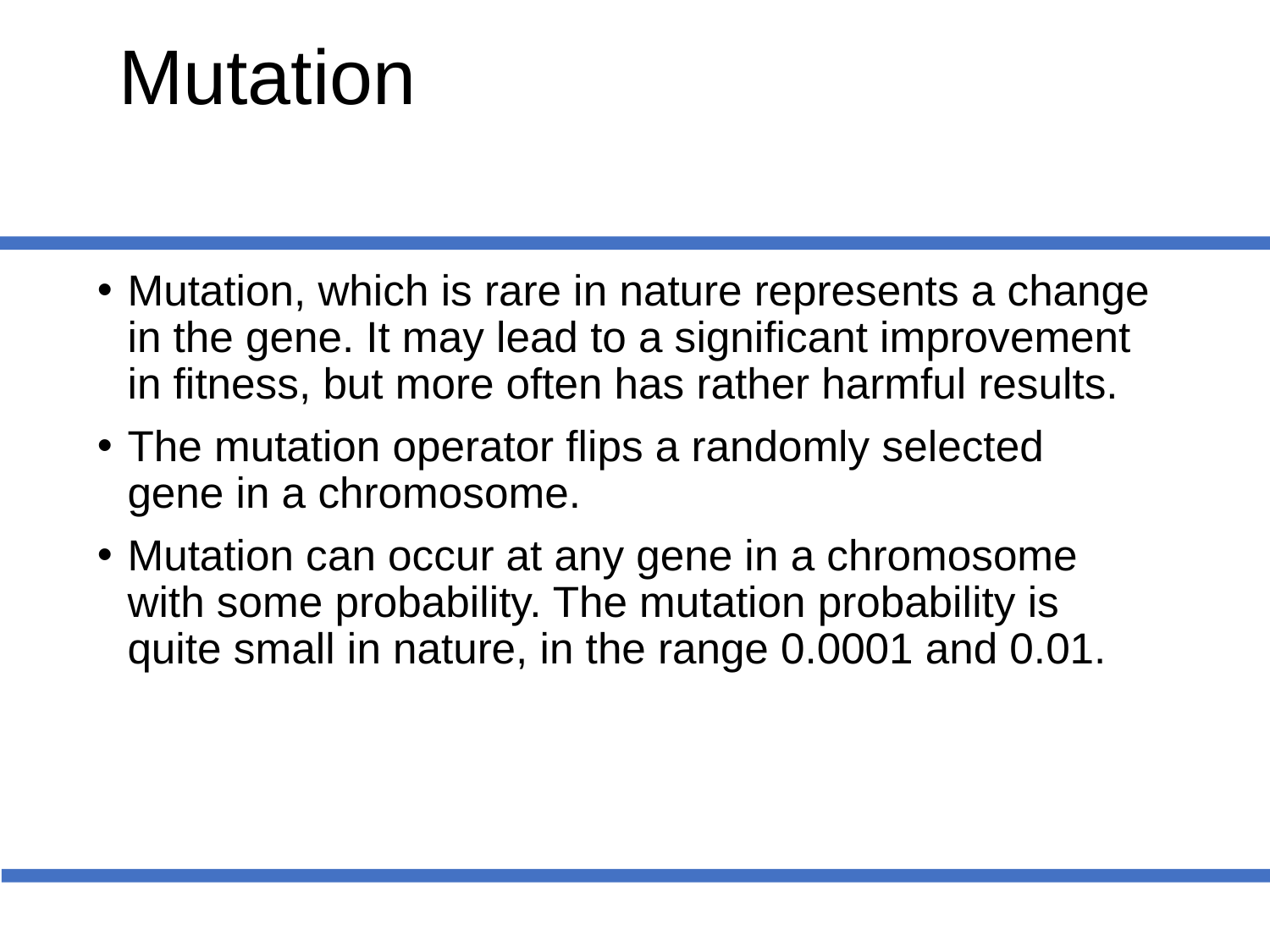

# Mutation
Mutation, which is rare in nature represents a change in the gene. It may lead to a significant improvement in fitness, but more often has rather harmful results.
The mutation operator flips a randomly selected gene in a chromosome.
Mutation can occur at any gene in a chromosome with some probability. The mutation probability is quite small in nature, in the range 0.0001 and 0.01.